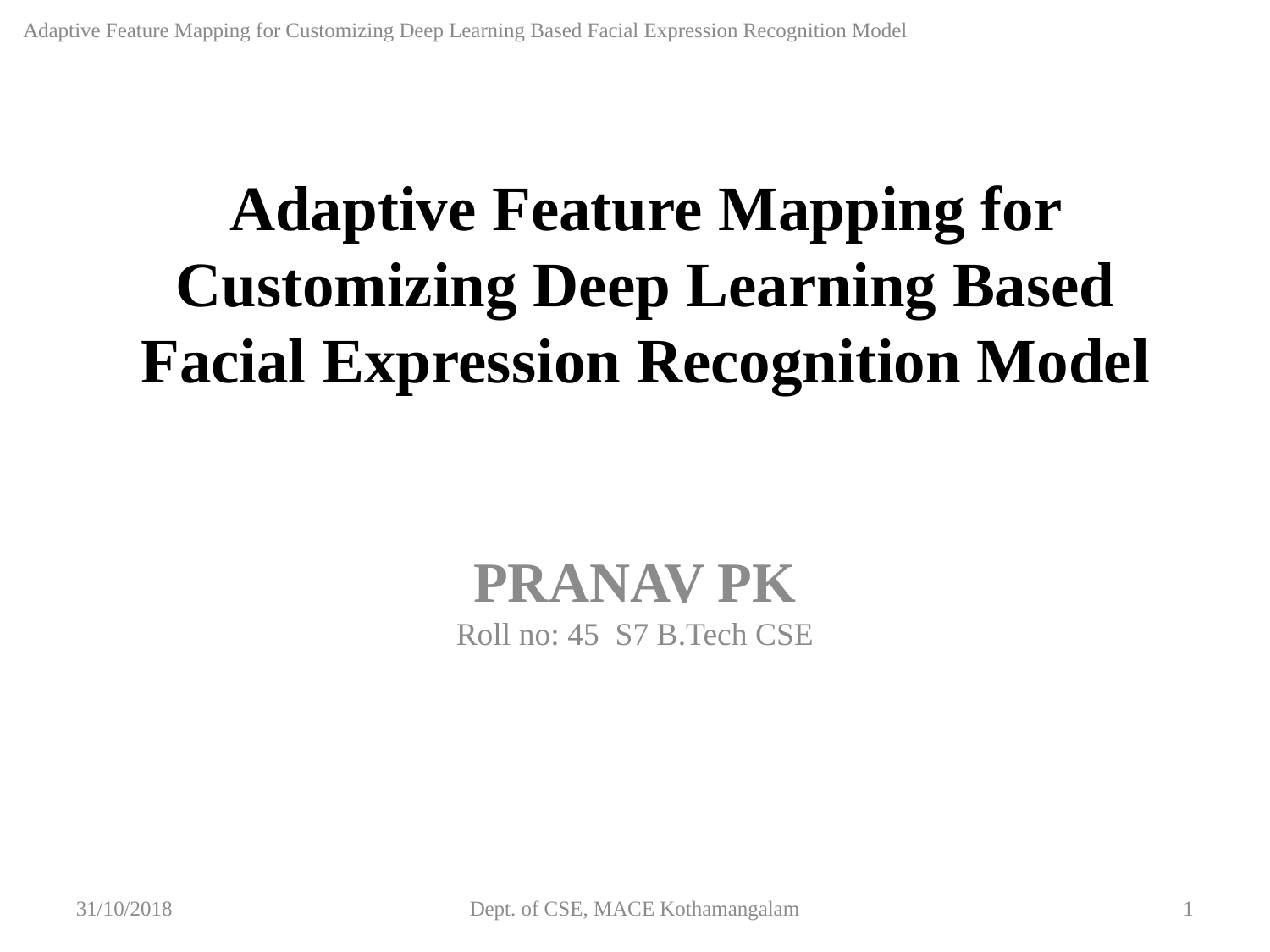

Adaptive Feature Mapping for Customizing Deep Learning Based Facial Expression Recognition Model
Adaptive Feature Mapping for Customizing Deep Learning Based Facial Expression Recognition Model
PRANAV PK
Roll no: 45  S7 B.Tech CSE
31/10/2018
Dept. of CSE, MACE Kothamangalam
1